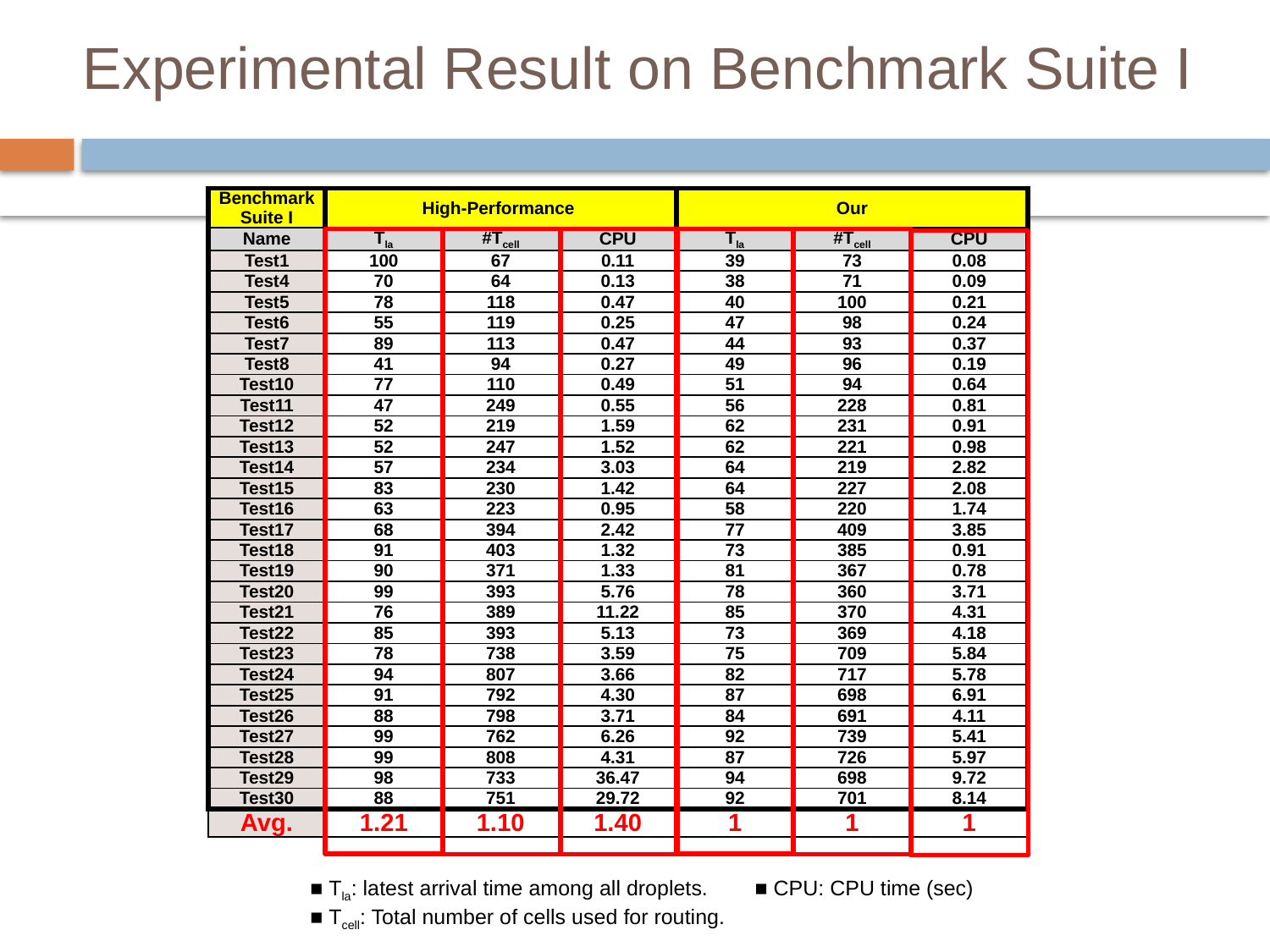

# Experimental Result on Benchmark Suite I
| Benchmark Suite I | High-Performance |  |  | Our |  |  |
| --- | --- | --- | --- | --- | --- | --- |
| Name | Tla | #Tcell | CPU | Tla | #Tcell | CPU |
| Test1 | 100 | 67 | 0.11 | 39 | 73 | 0.08 |
| Test4 | 70 | 64 | 0.13 | 38 | 71 | 0.09 |
| Test5 | 78 | 118 | 0.47 | 40 | 100 | 0.21 |
| Test6 | 55 | 119 | 0.25 | 47 | 98 | 0.24 |
| Test7 | 89 | 113 | 0.47 | 44 | 93 | 0.37 |
| Test8 | 41 | 94 | 0.27 | 49 | 96 | 0.19 |
| Test10 | 77 | 110 | 0.49 | 51 | 94 | 0.64 |
| Test11 | 47 | 249 | 0.55 | 56 | 228 | 0.81 |
| Test12 | 52 | 219 | 1.59 | 62 | 231 | 0.91 |
| Test13 | 52 | 247 | 1.52 | 62 | 221 | 0.98 |
| Test14 | 57 | 234 | 3.03 | 64 | 219 | 2.82 |
| Test15 | 83 | 230 | 1.42 | 64 | 227 | 2.08 |
| Test16 | 63 | 223 | 0.95 | 58 | 220 | 1.74 |
| Test17 | 68 | 394 | 2.42 | 77 | 409 | 3.85 |
| Test18 | 91 | 403 | 1.32 | 73 | 385 | 0.91 |
| Test19 | 90 | 371 | 1.33 | 81 | 367 | 0.78 |
| Test20 | 99 | 393 | 5.76 | 78 | 360 | 3.71 |
| Test21 | 76 | 389 | 11.22 | 85 | 370 | 4.31 |
| Test22 | 85 | 393 | 5.13 | 73 | 369 | 4.18 |
| Test23 | 78 | 738 | 3.59 | 75 | 709 | 5.84 |
| Test24 | 94 | 807 | 3.66 | 82 | 717 | 5.78 |
| Test25 | 91 | 792 | 4.30 | 87 | 698 | 6.91 |
| Test26 | 88 | 798 | 3.71 | 84 | 691 | 4.11 |
| Test27 | 99 | 762 | 6.26 | 92 | 739 | 5.41 |
| Test28 | 99 | 808 | 4.31 | 87 | 726 | 5.97 |
| Test29 | 98 | 733 | 36.47 | 94 | 698 | 9.72 |
| Test30 | 88 | 751 | 29.72 | 92 | 701 | 8.14 |
| Avg. | 1.21 | 1.10 | 1.40 | 1 | 1 | 1 |

■ Tla: latest arrival time among all droplets.        ■ CPU: CPU time (sec)
■ Tcell: Total number of cells used for routing.